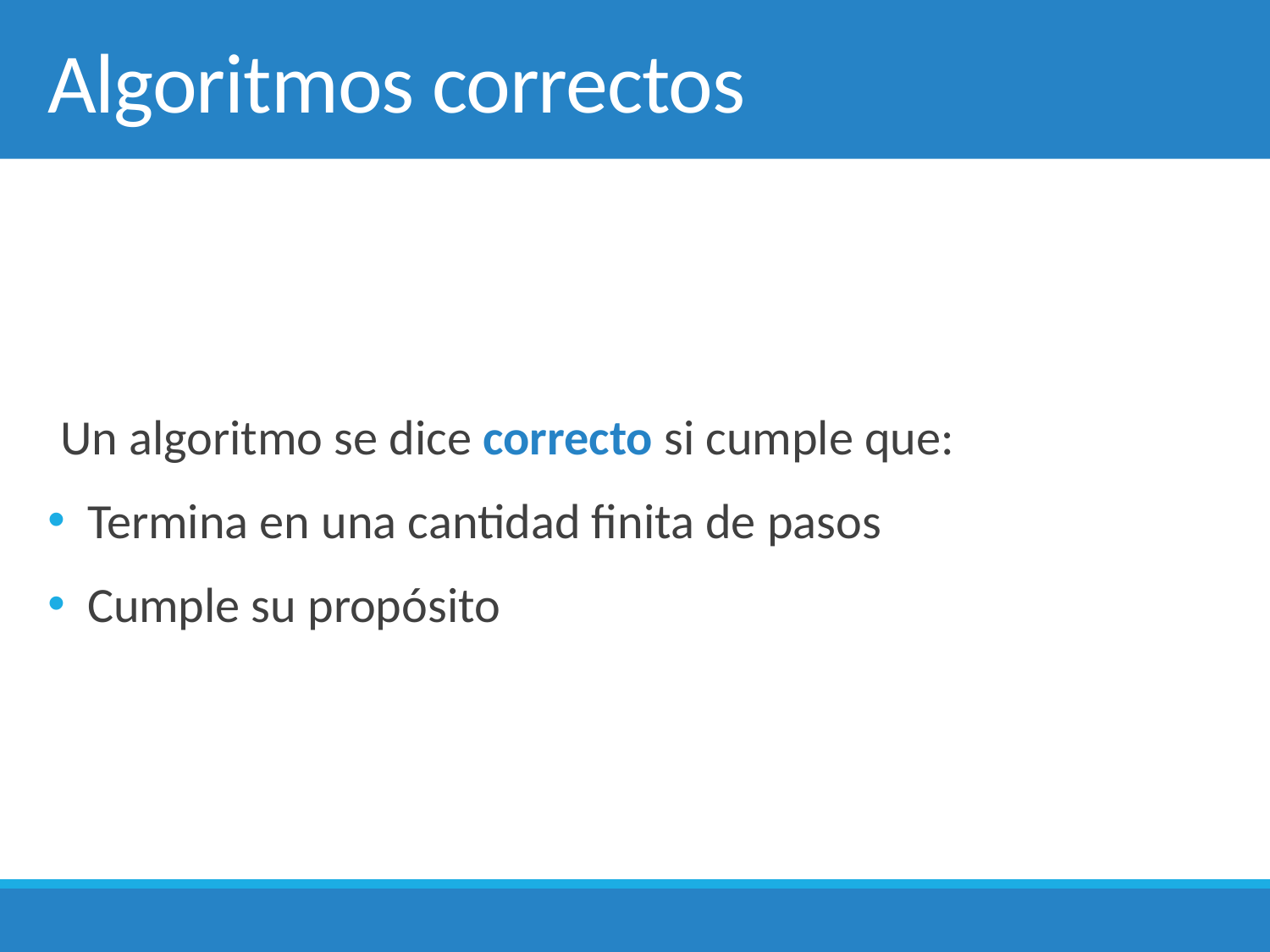

# Algoritmos correctos
Un algoritmo se dice correcto si cumple que:
  Termina en una cantidad finita de pasos
  Cumple su propósito